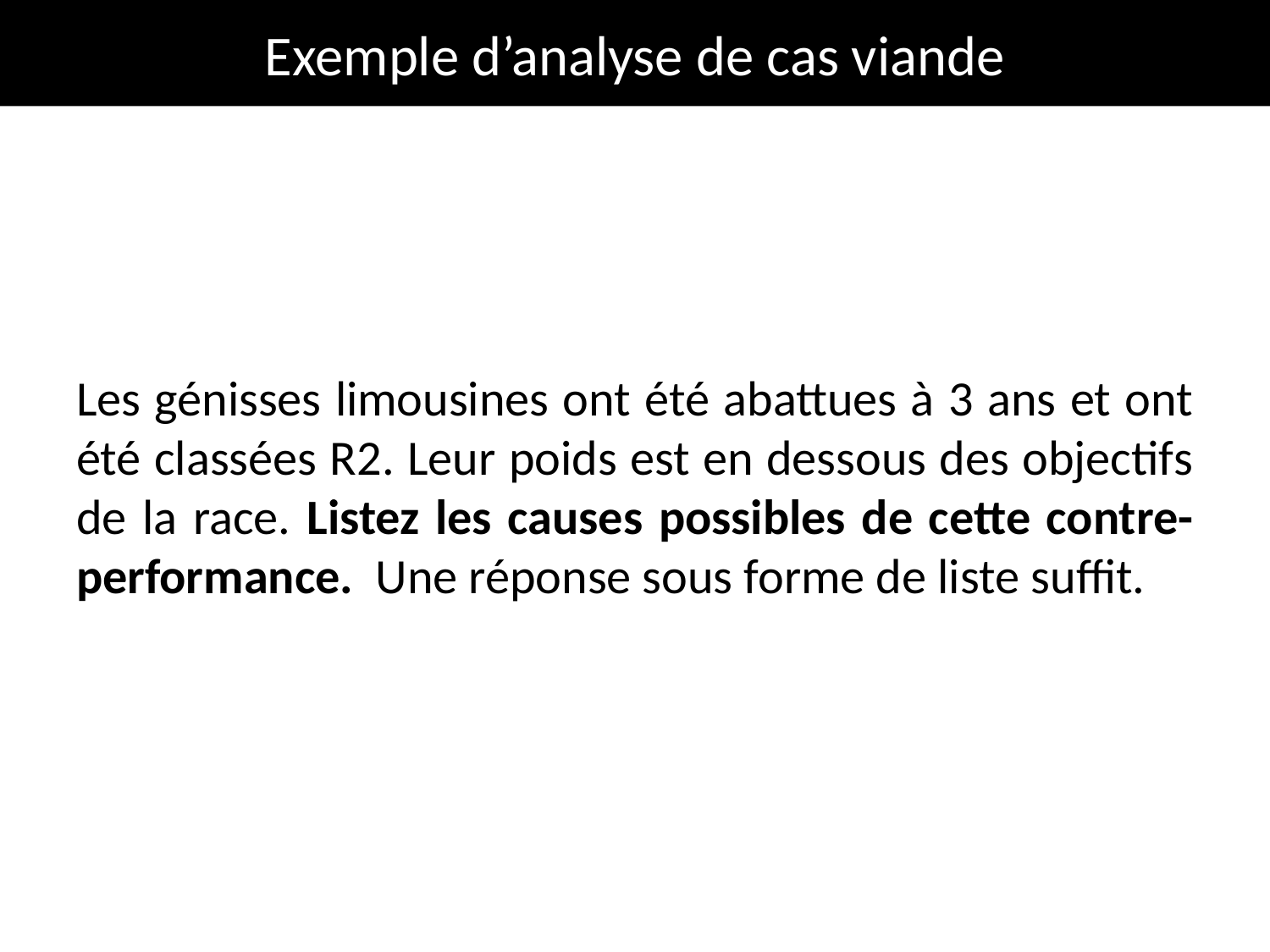

# Exemple d’analyse de cas viande

Les génisses limousines ont été abattues à 3 ans et ont été classées R2. Leur poids est en dessous des objectifs de la race. Listez les causes possibles de cette contre-performance.  Une réponse sous forme de liste suffit.